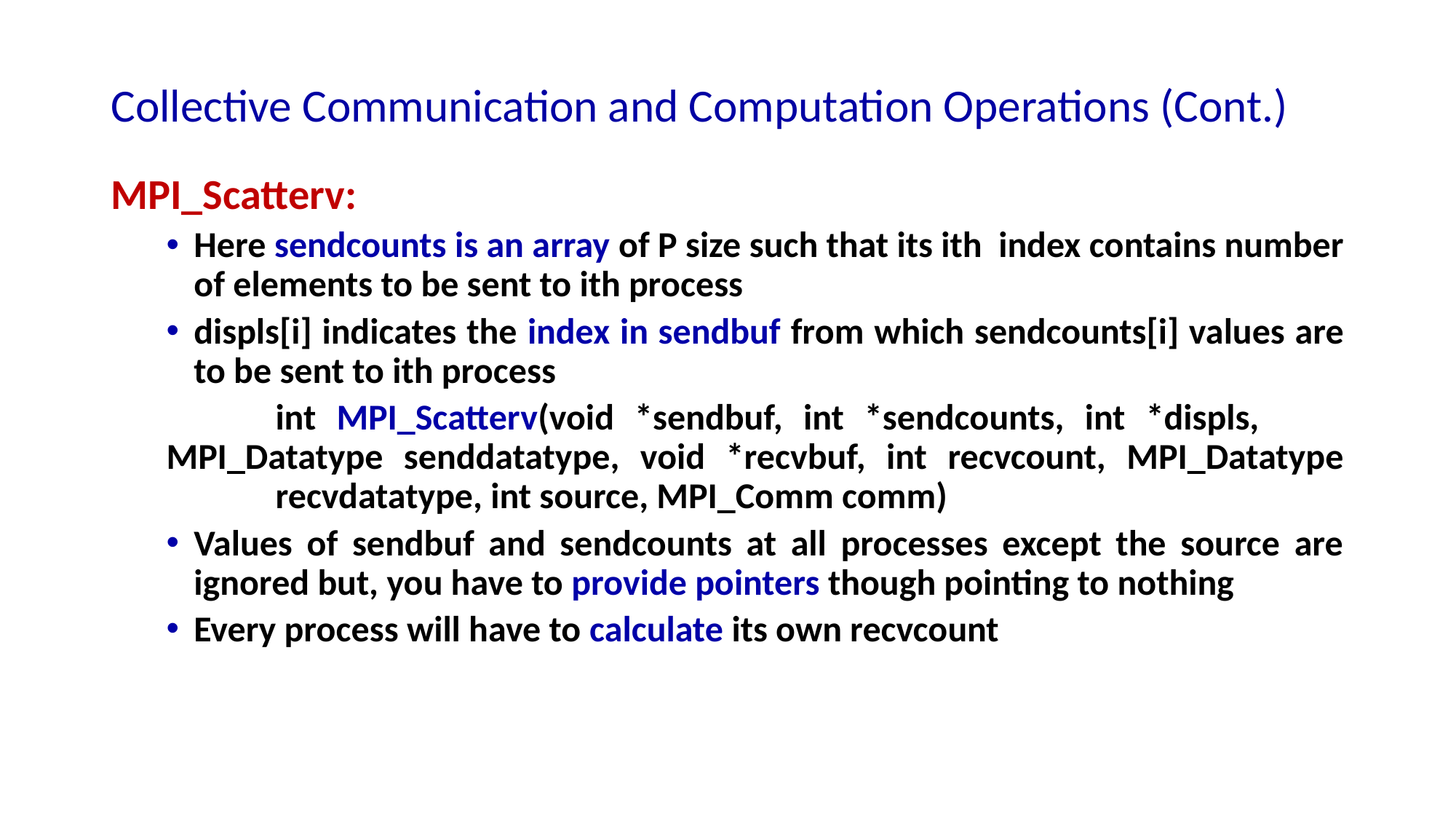

# Collective Communication and Computation Operations (Cont.)
MPI_Scatterv:
Here sendcounts is an array of P size such that its ith  index contains number of elements to be sent to ith process
displs[i] indicates the index in sendbuf from which sendcounts[i] values are to be sent to ith process
	int MPI_Scatterv(void *sendbuf, int *sendcounts, int *displs, 	MPI_Datatype senddatatype, void *recvbuf, int recvcount, MPI_Datatype 	recvdatatype, int source, MPI_Comm comm)
Values of sendbuf and sendcounts at all processes except the source are ignored but, you have to provide pointers though pointing to nothing
Every process will have to calculate its own recvcount